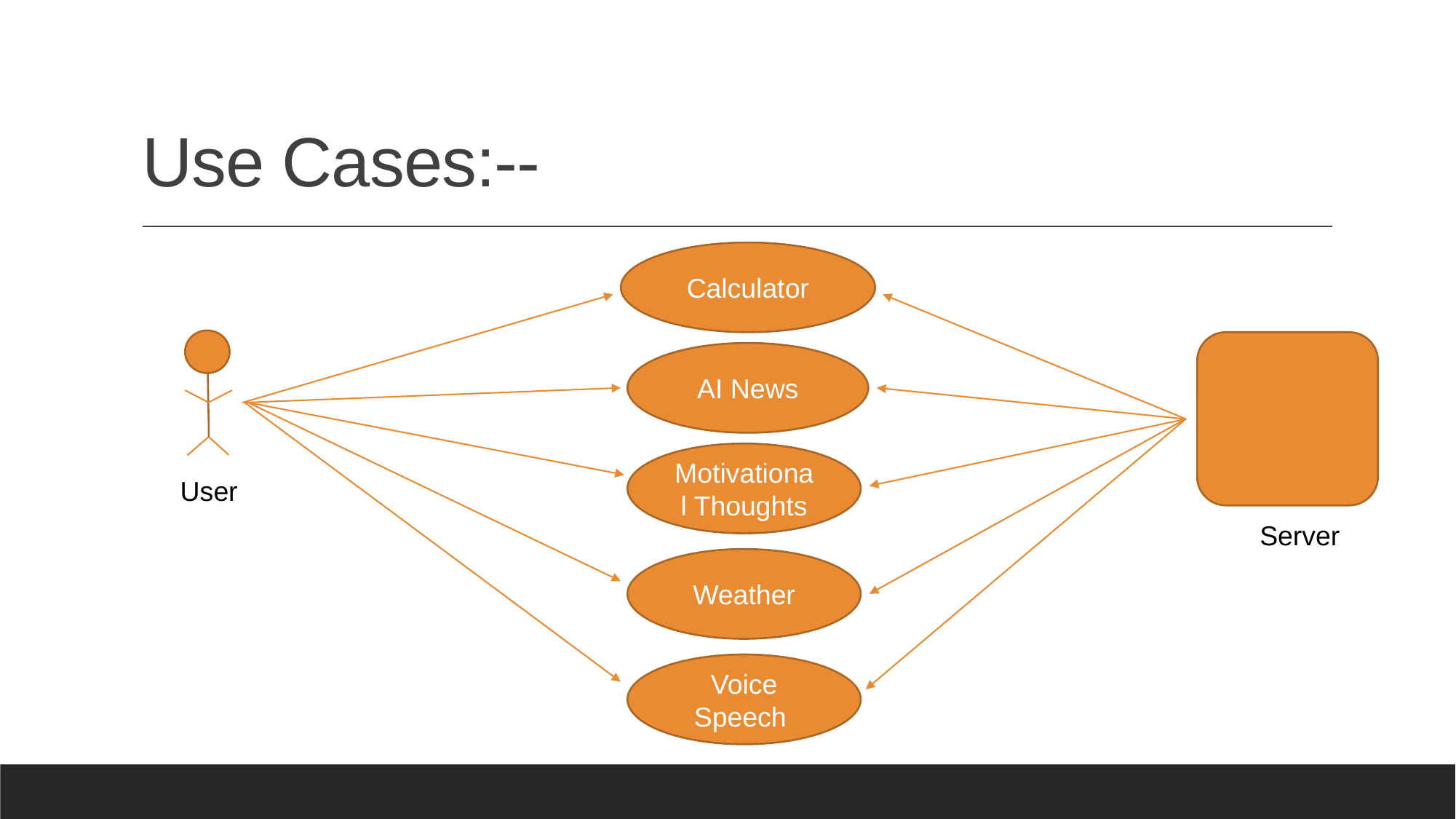

# Use Cases:--
Calculator

AI News

Motivational Thoughts
User
Server
Weather
Voice Speech